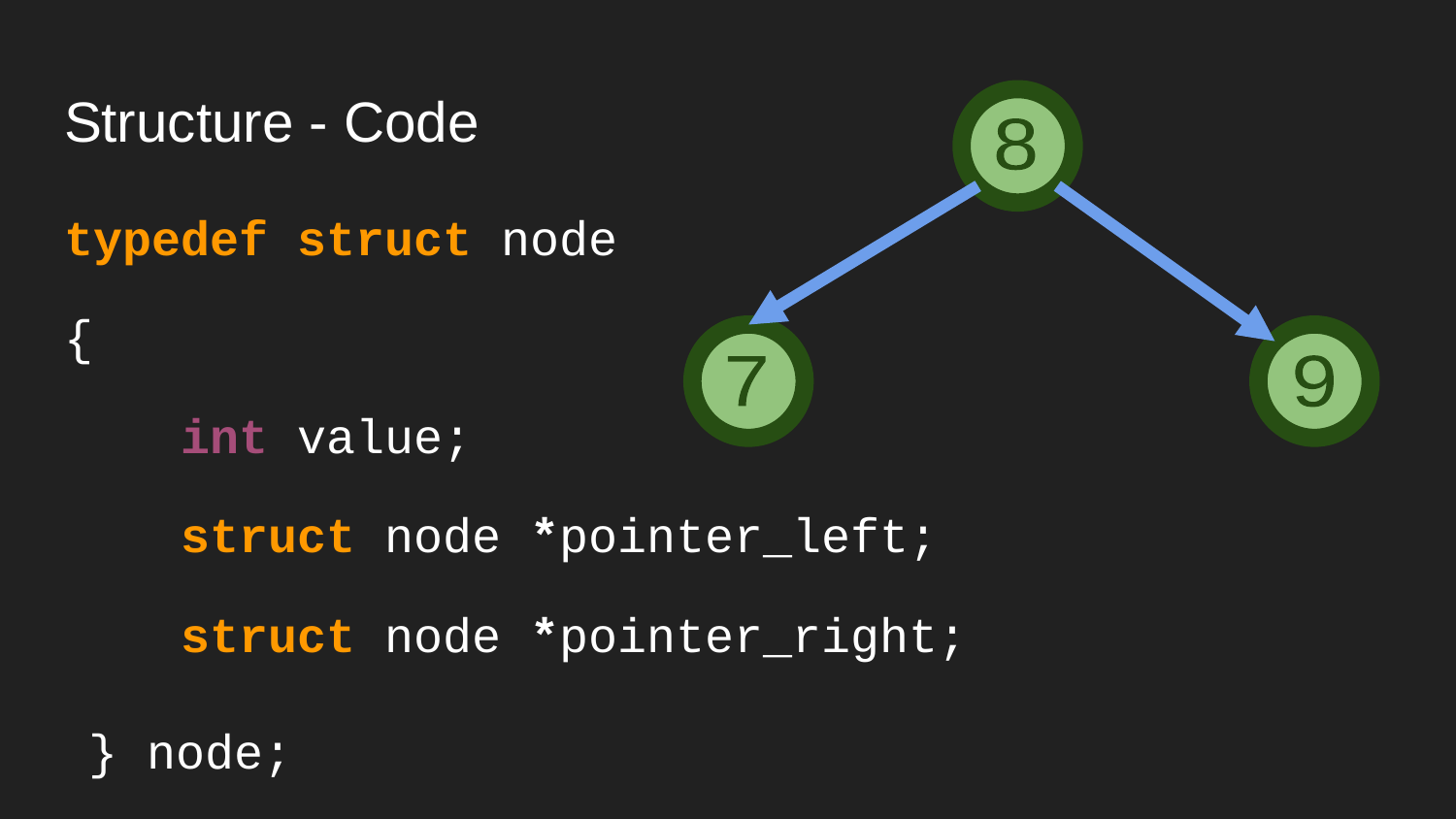

# Structure - Code

8

7

9
typedef struct node
{
    int value;
    struct node *pointer_left;
    struct node *pointer_right;
} node;